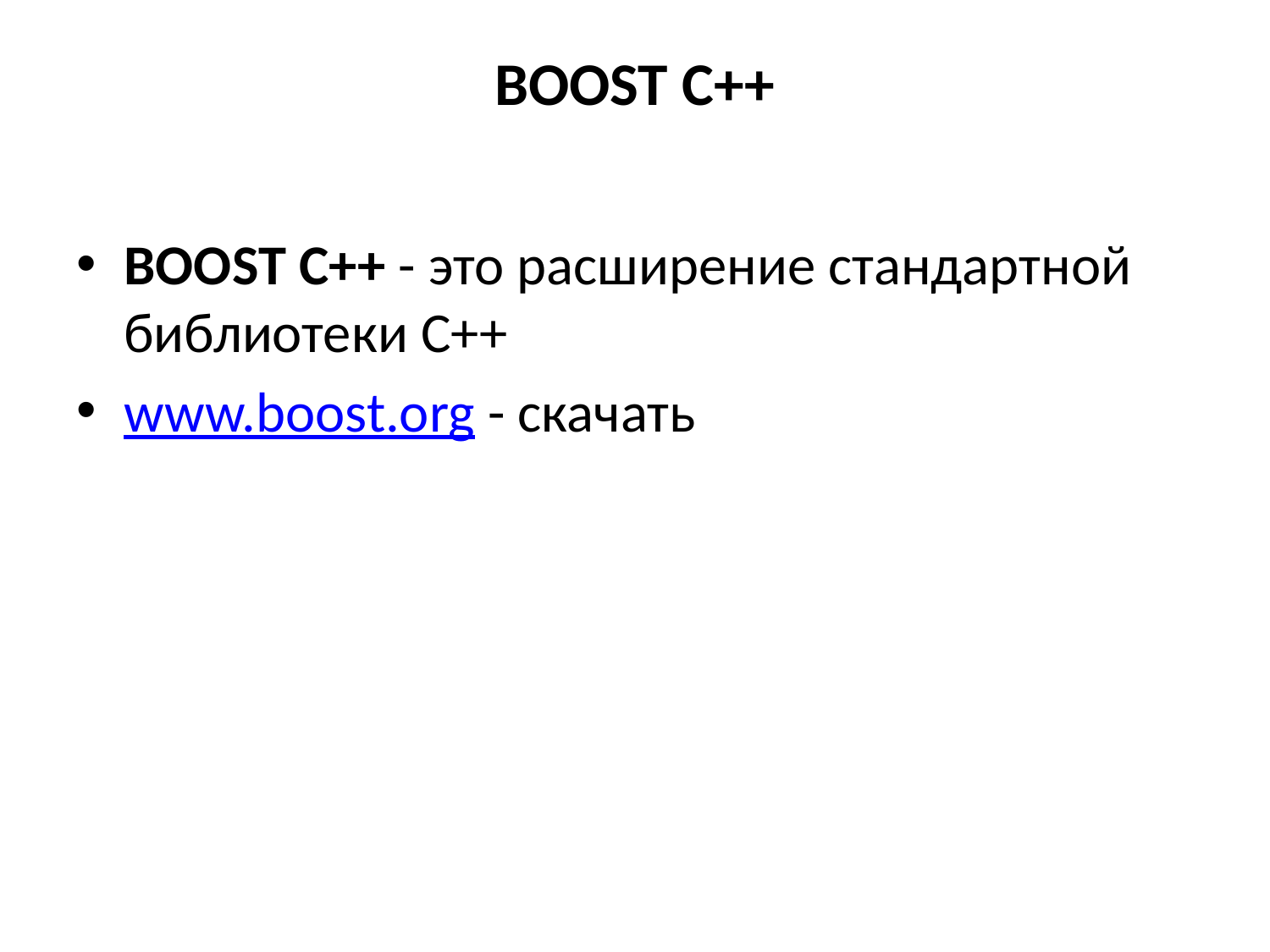

# BOOST C++
BOOST C++ - это расширение стандартной библиотеки C++
www.boost.org - скачать